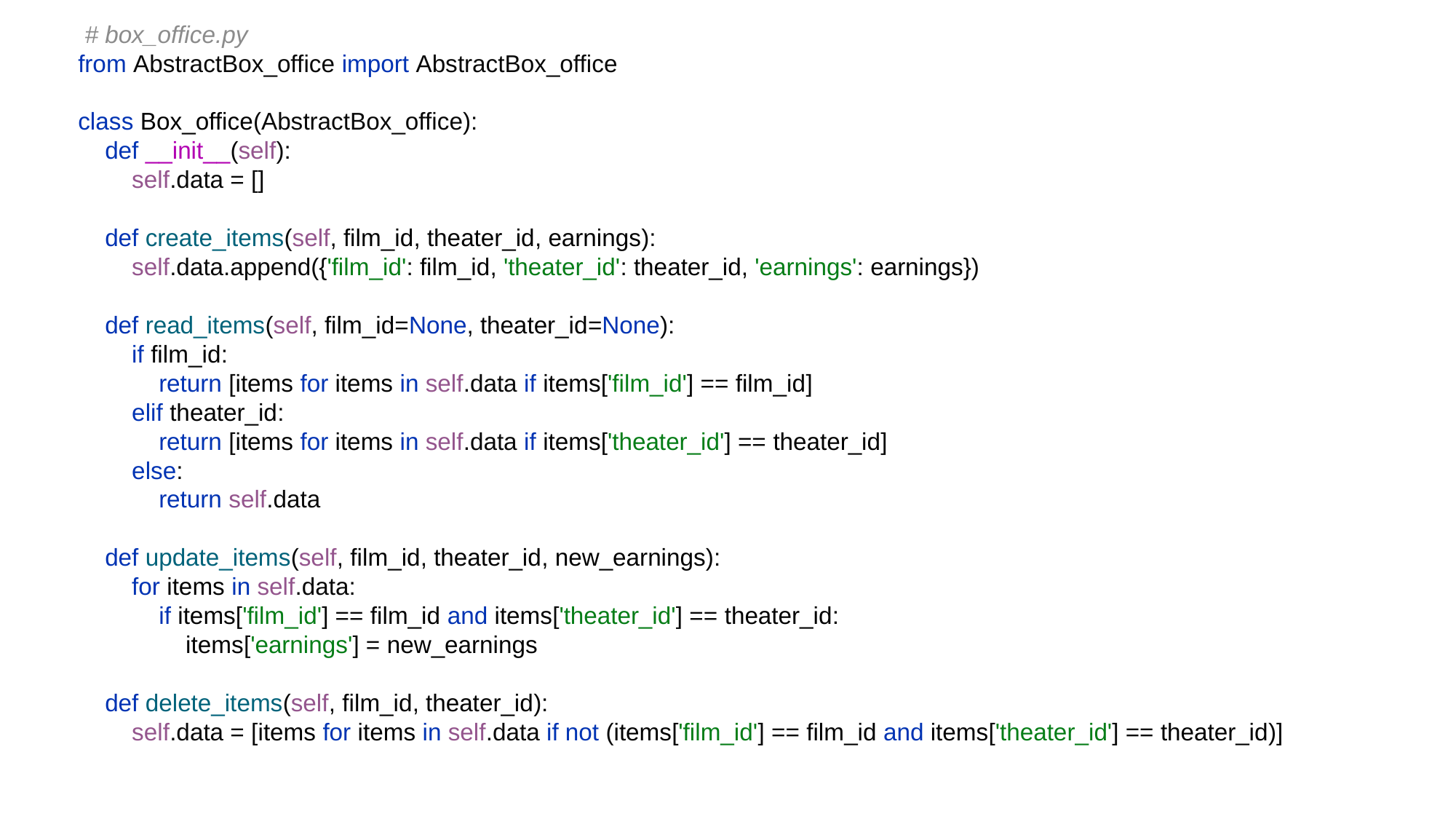

# box_office.py from AbstractBox_office import AbstractBox_office class Box_office(AbstractBox_office): def __init__(self): self.data = [] def create_items(self, film_id, theater_id, earnings): self.data.append({'film_id': film_id, 'theater_id': theater_id, 'earnings': earnings}) def read_items(self, film_id=None, theater_id=None): if film_id: return [items for items in self.data if items['film_id'] == film_id] elif theater_id: return [items for items in self.data if items['theater_id'] == theater_id] else: return self.data def update_items(self, film_id, theater_id, new_earnings): for items in self.data: if items['film_id'] == film_id and items['theater_id'] == theater_id: items['earnings'] = new_earnings def delete_items(self, film_id, theater_id): self.data = [items for items in self.data if not (items['film_id'] == film_id and items['theater_id'] == theater_id)]